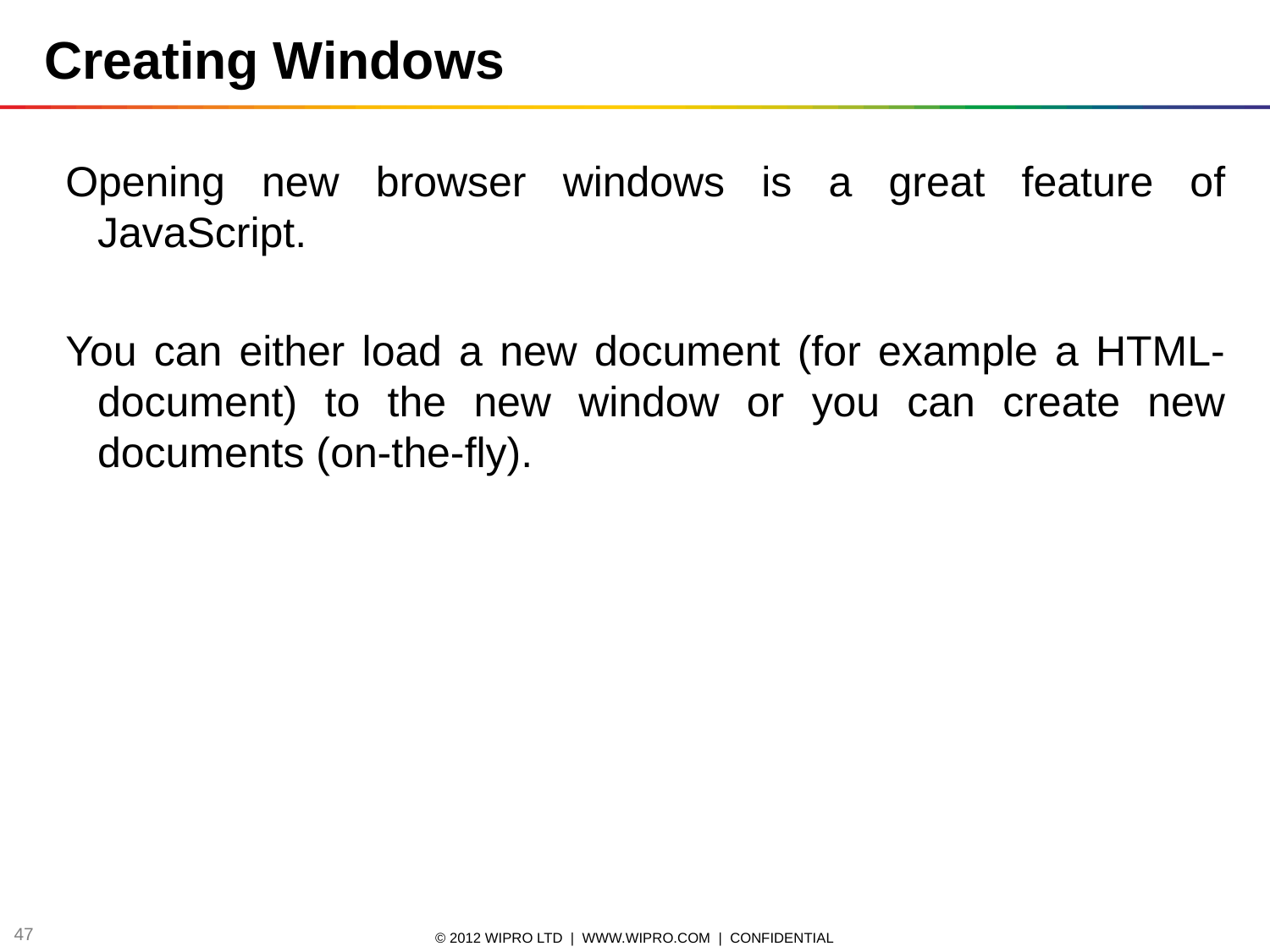

Creating Windows
Opening new browser windows is a great feature of JavaScript.

You can either load a new document (for example a HTML-document) to the new window or you can create new documents (on-the-fly).